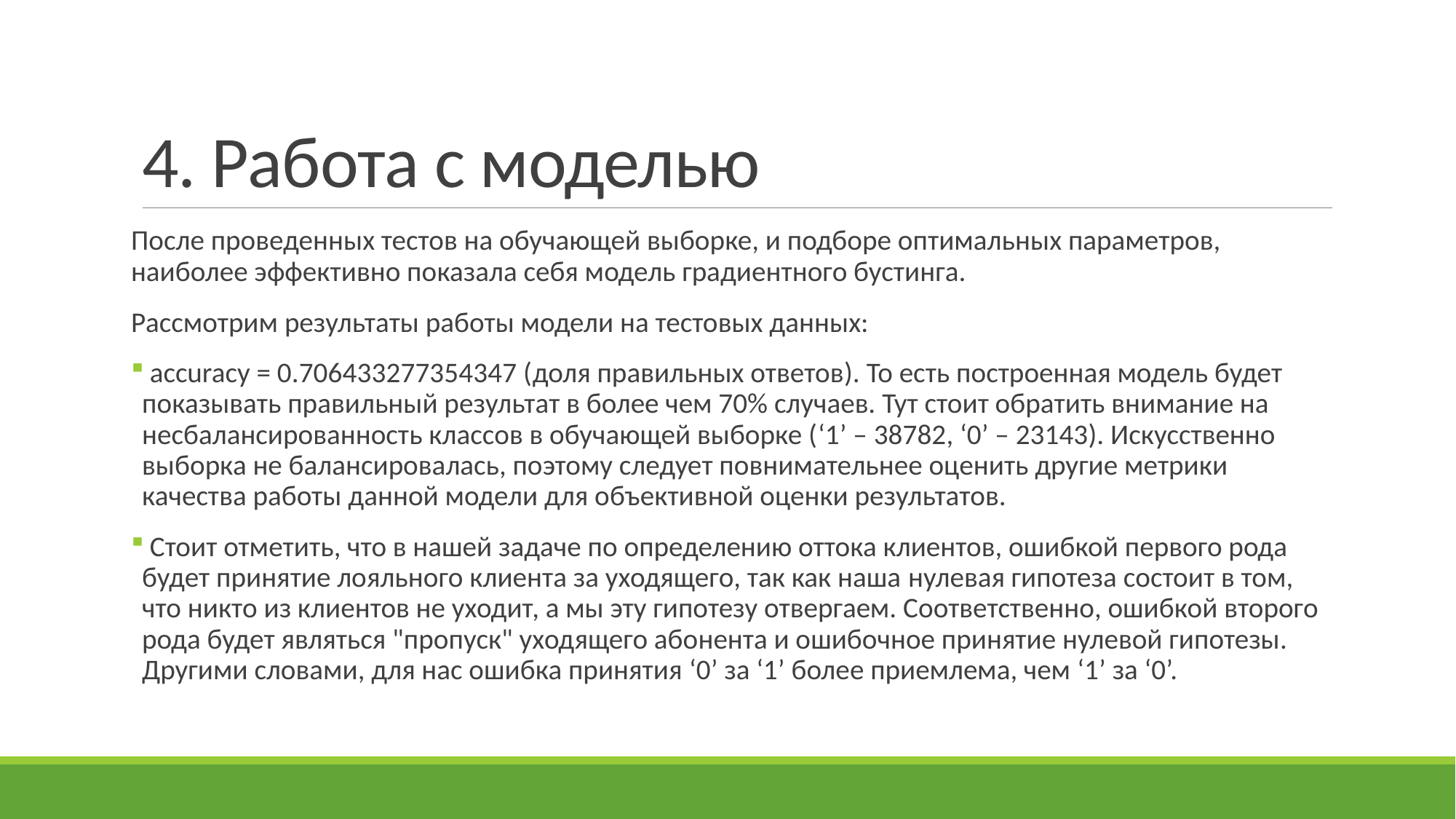

# 4. Работа с моделью
После проведенных тестов на обучающей выборке, и подборе оптимальных параметров, наиболее эффективно показала себя модель градиентного бустинга.
Рассмотрим результаты работы модели на тестовых данных:
 accuracy = 0.706433277354347 (доля правильных ответов). То есть построенная модель будет показывать правильный результат в более чем 70% случаев. Тут стоит обратить внимание на несбалансированность классов в обучающей выборке (‘1’ – 38782, ‘0’ – 23143). Искусственно выборка не балансировалась, поэтому следует повнимательнее оценить другие метрики качества работы данной модели для объективной оценки результатов.
 Стоит отметить, что в нашей задаче по определению оттока клиентов, ошибкой первого рода будет принятие лояльного клиента за уходящего, так как наша нулевая гипотеза состоит в том, что никто из клиентов не уходит, а мы эту гипотезу отвергаем. Соответственно, ошибкой второго рода будет являться "пропуск" уходящего абонента и ошибочное принятие нулевой гипотезы. Другими словами, для нас ошибка принятия ‘0’ за ‘1’ более приемлема, чем ‘1’ за ‘0’.